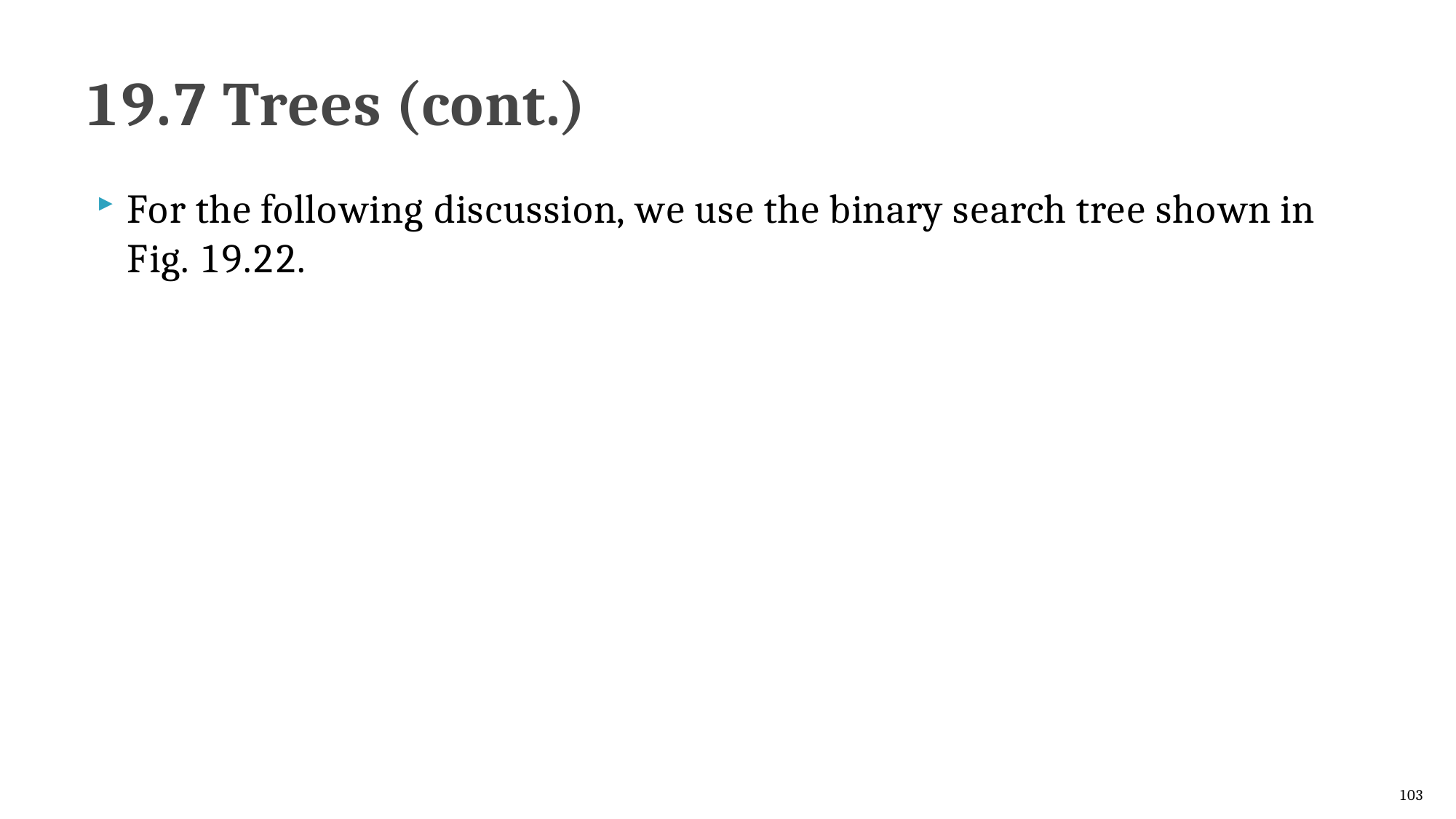

# 19.7 Trees (cont.)
For the following discussion, we use the binary search tree shown in Fig. 19.22.
103